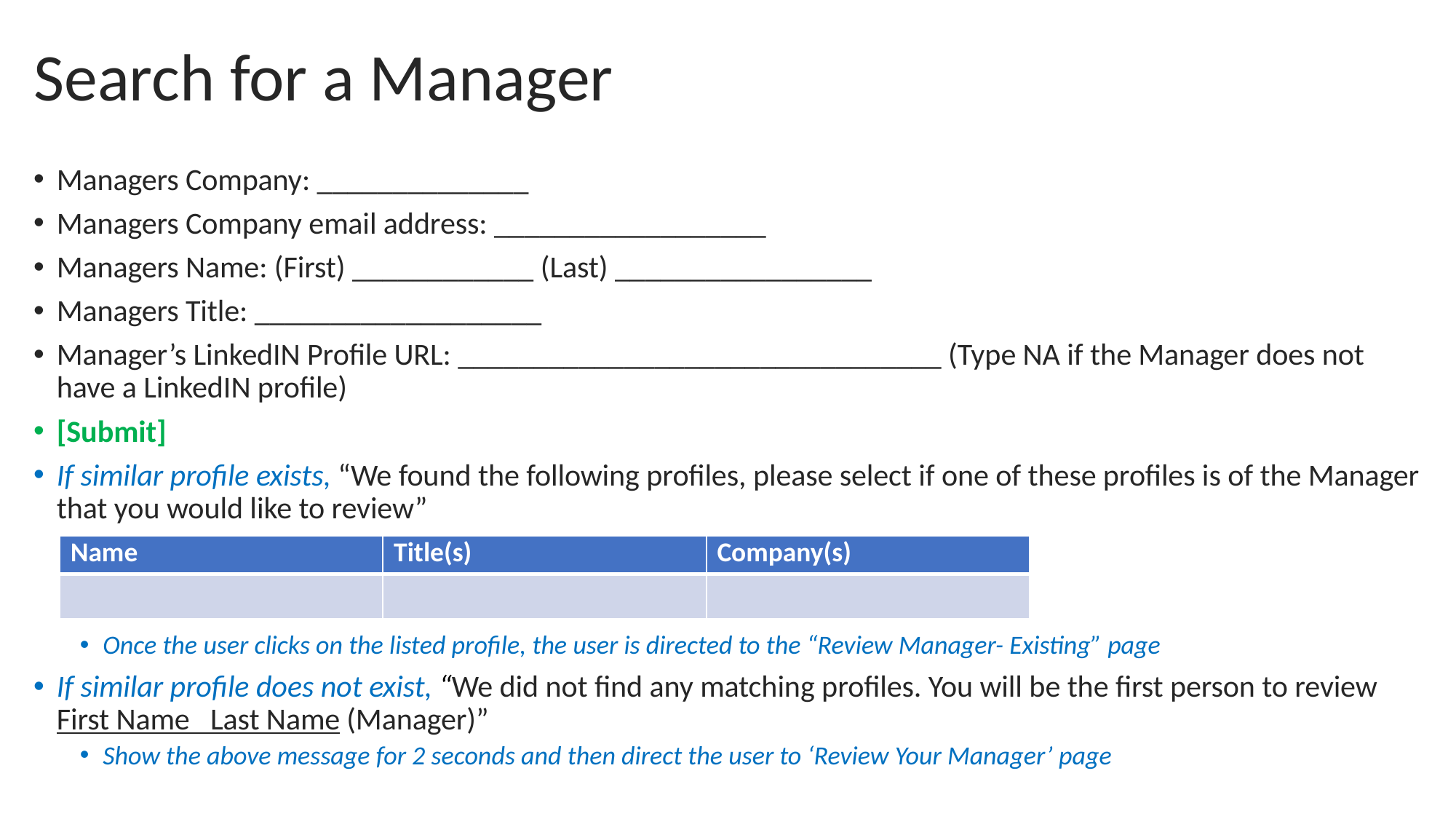

# Search for a Manager
Managers Company: ______________
Managers Company email address: __________________
Managers Name: (First) ____________ (Last) _________________
Managers Title: ___________________
Manager’s LinkedIN Profile URL: ________________________________ (Type NA if the Manager does not have a LinkedIN profile)
[Submit]
If similar profile exists, “We found the following profiles, please select if one of these profiles is of the Manager that you would like to review”

Once the user clicks on the listed profile, the user is directed to the “Review Manager- Existing” page
If similar profile does not exist, “We did not find any matching profiles. You will be the first person to review First Name   Last Name (Manager)”
Show the above message for 2 seconds and then direct the user to ‘Review Your Manager’ page
| Name | Title(s) | Company(s) |
| --- | --- | --- |
|  |  |  |